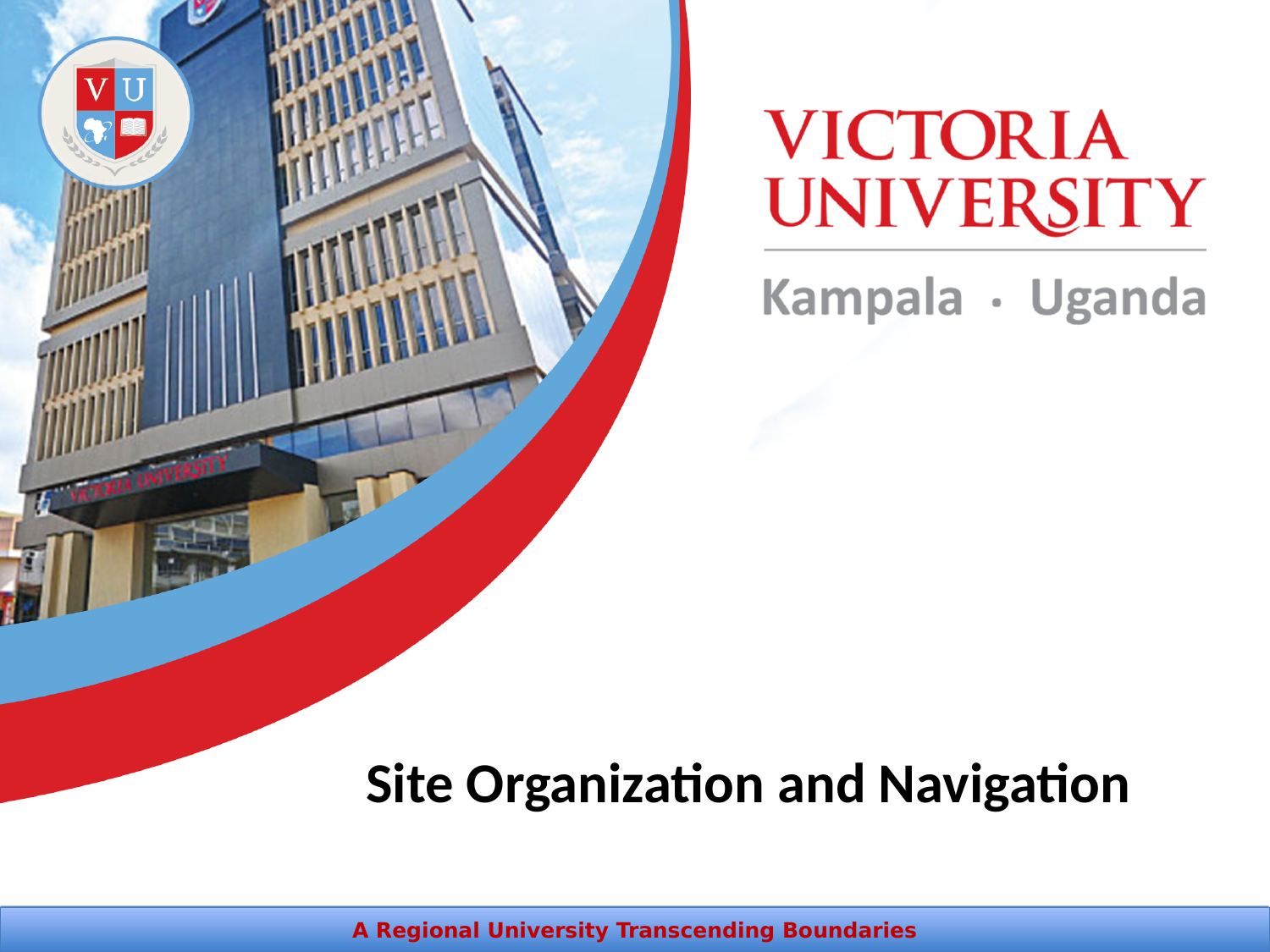

Site Organization and Navigation
A Regional University Transcending Boundaries